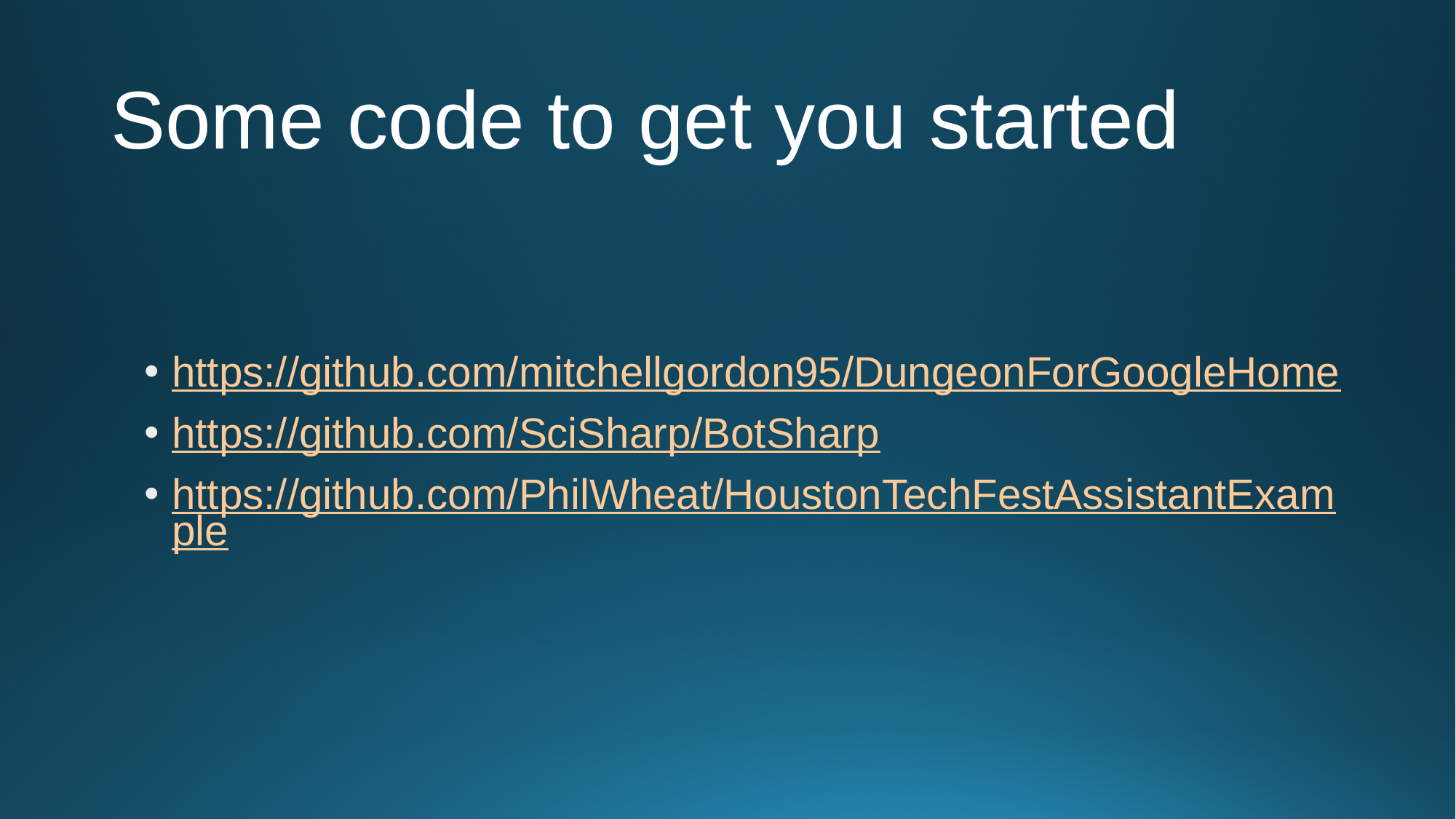

# Some code to get you started

https://github.com/mitchellgordon95/DungeonForGoogleHome
https://github.com/SciSharp/BotSharp
https://github.com/PhilWheat/HoustonTechFestAssistantExample